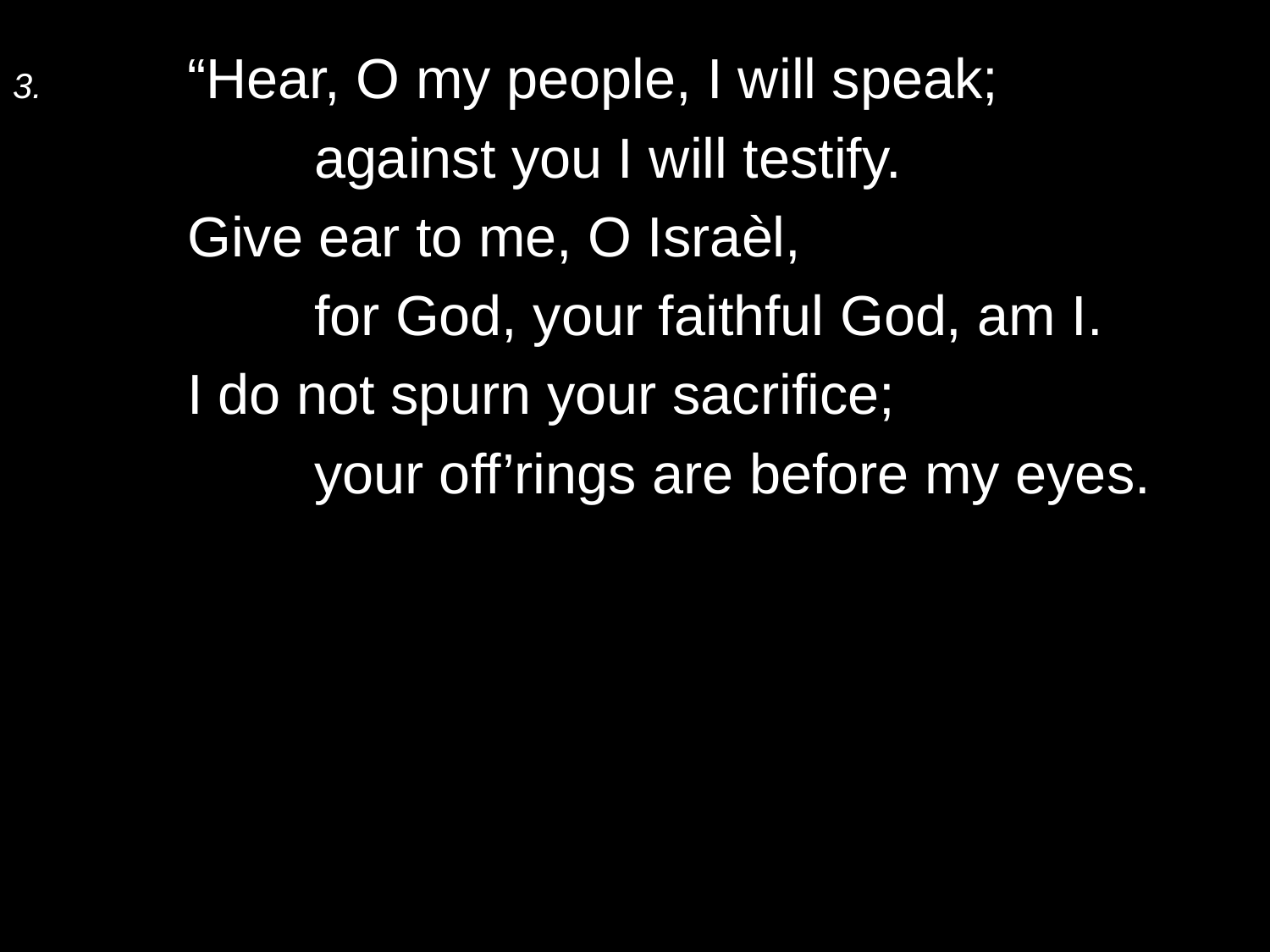

3.	“Hear, O my people, I will speak;
		against you I will testify.
	Give ear to me, O Israèl,
		for God, your faithful God, am I.
	I do not spurn your sacrifice;
		your off’rings are before my eyes.